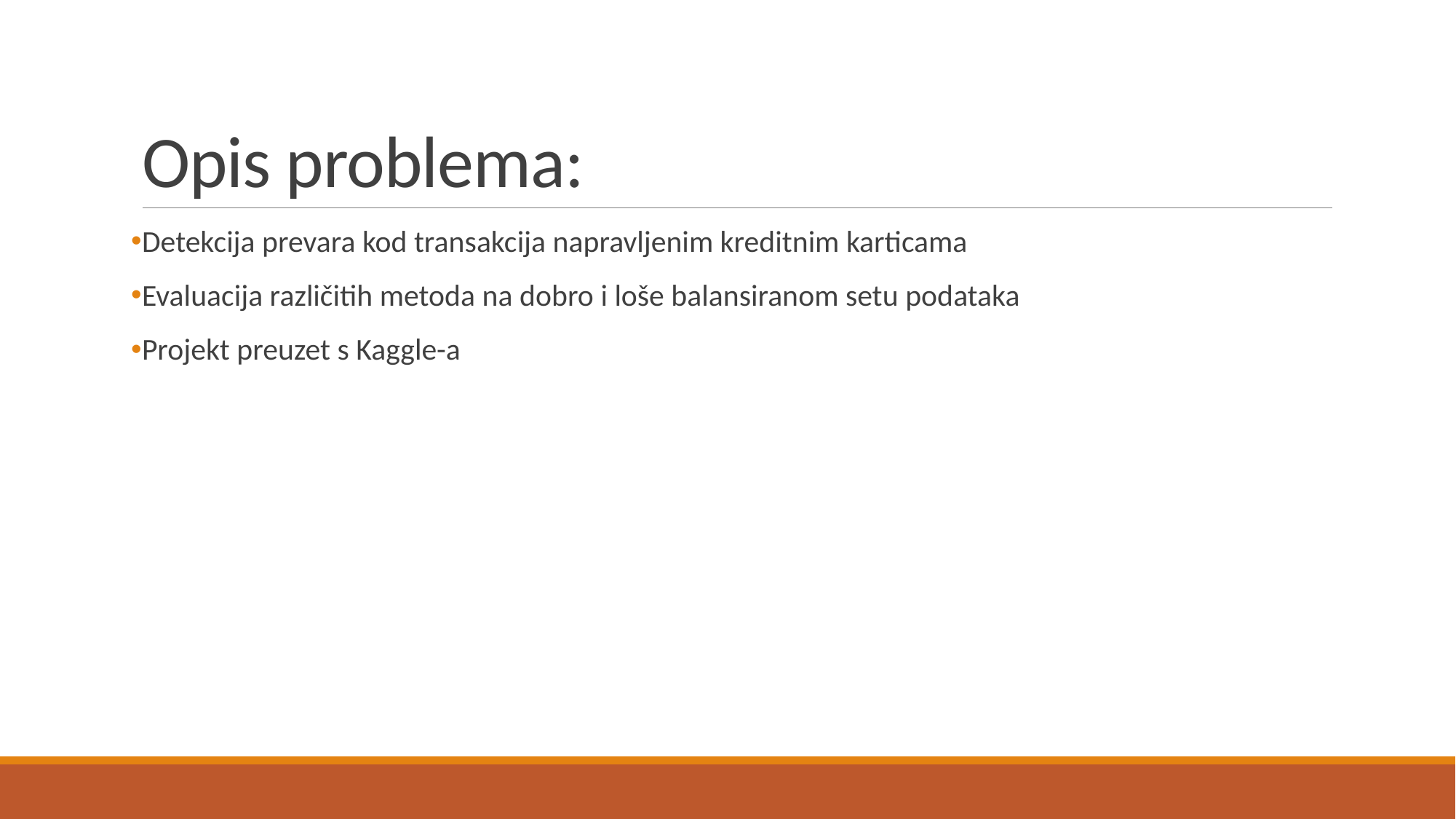

# Opis problema:
Detekcija prevara kod transakcija napravljenim kreditnim karticama
Evaluacija različitih metoda na dobro i loše balansiranom setu podataka
Projekt preuzet s Kaggle-a